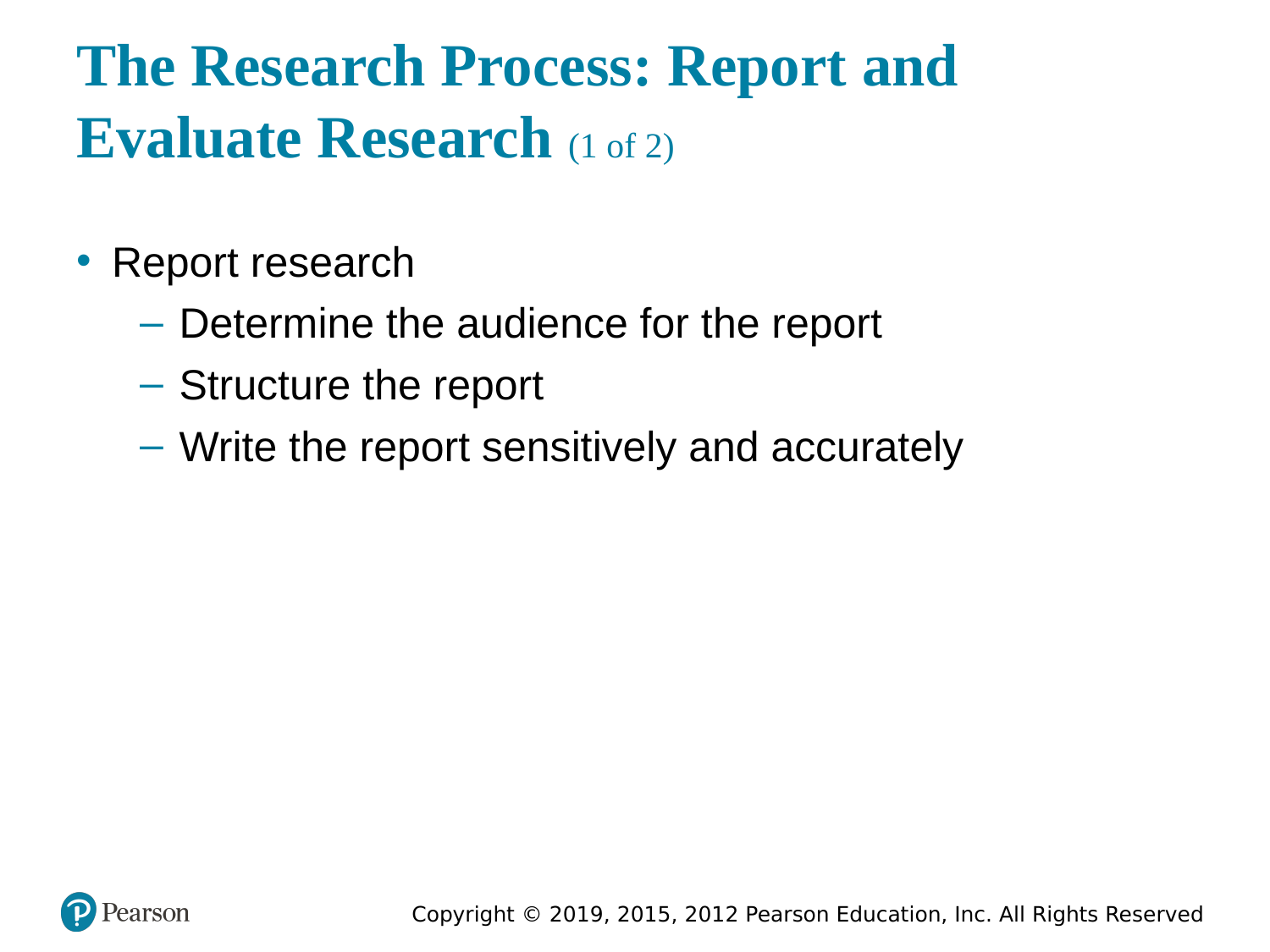

# The Research Process: Report and Evaluate Research (1 of 2)
Report research
Determine the audience for the report
Structure the report
Write the report sensitively and accurately